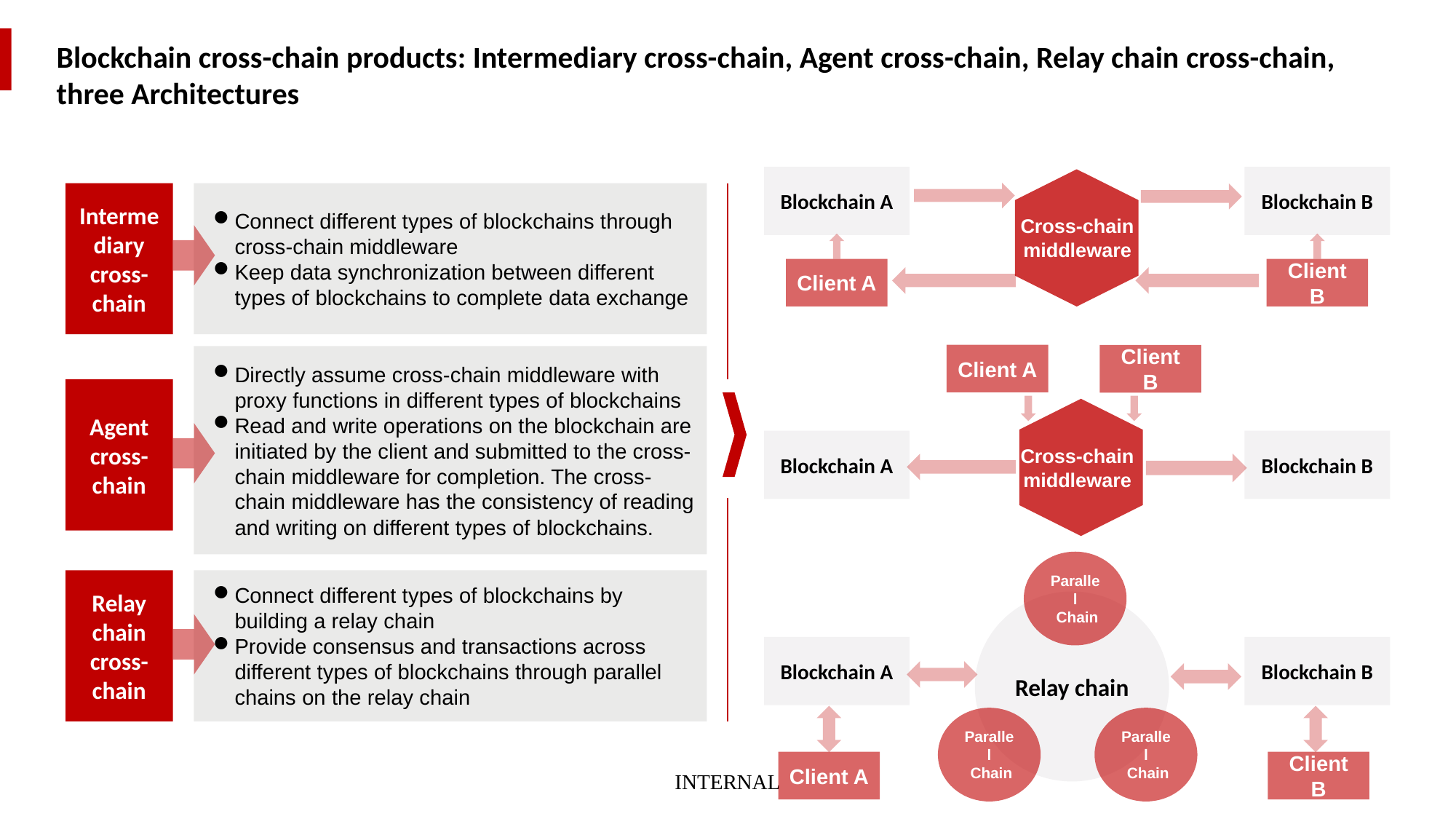

Blockchain cross-chain products: Intermediary cross-chain, Agent cross-chain, Relay chain cross-chain, three Architectures
Blockchain A
Blockchain B

Intermediary cross-chain
Connect different types of blockchains through cross-chain middleware
Keep data synchronization between different types of blockchains to complete data exchange

Cross-chain middleware

Client A

Client B

Client A
Client B
Directly assume cross-chain middleware with proxy functions in different types of blockchains
Read and write operations on the blockchain are initiated by the client and submitted to the cross-chain middleware for completion. The cross-chain middleware has the consistency of reading and writing on different types of blockchains.
Agent cross-chain

Blockchain A
Blockchain B
Cross-chain middleware

Parallel
 Chain
Relay chain cross-chain
Connect different types of blockchains by building a relay chain
Provide consensus and transactions across different types of blockchains through parallel chains on the relay chain
Relay chain

Blockchain A
Blockchain B

Parallel
 Chain
Parallel
 Chain

Client A
Client B
INTERNAL